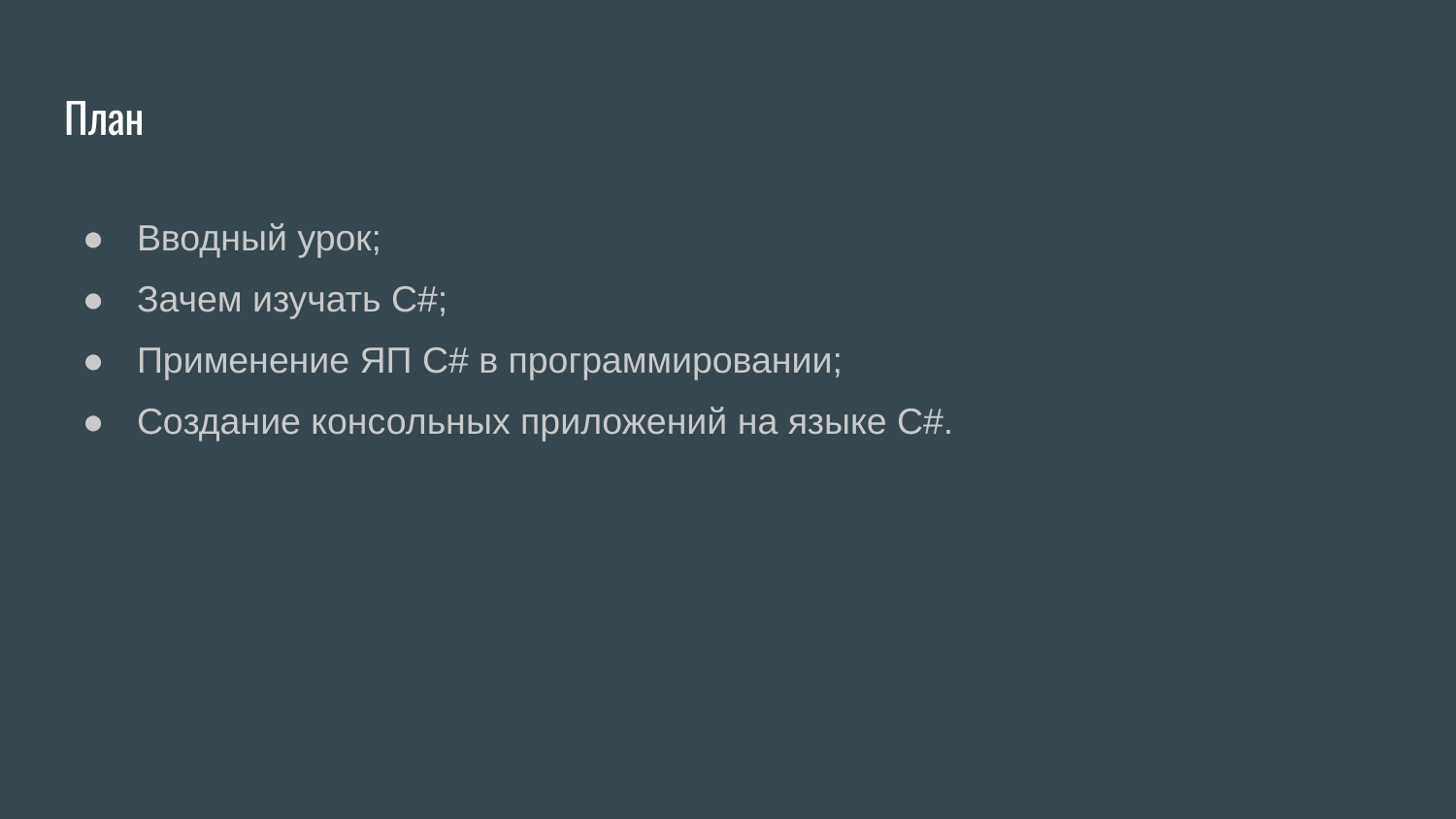

# План
Вводный урок;
Зачем изучать С#;
Применение ЯП C# в программировании;
Создание консольных приложений на языке C#.